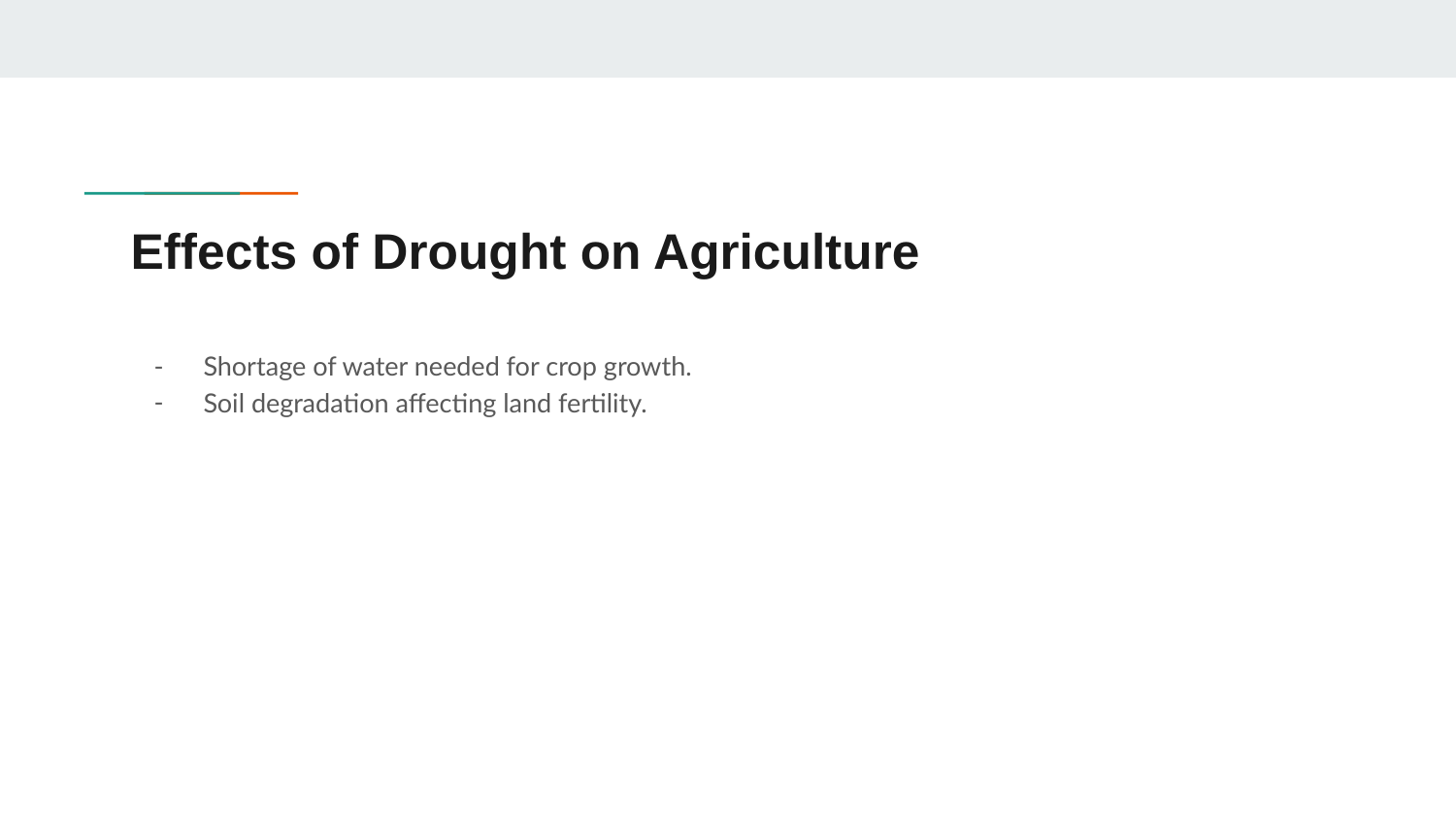

# Effects of Drought on Agriculture
Shortage of water needed for crop growth.
Soil degradation affecting land fertility.